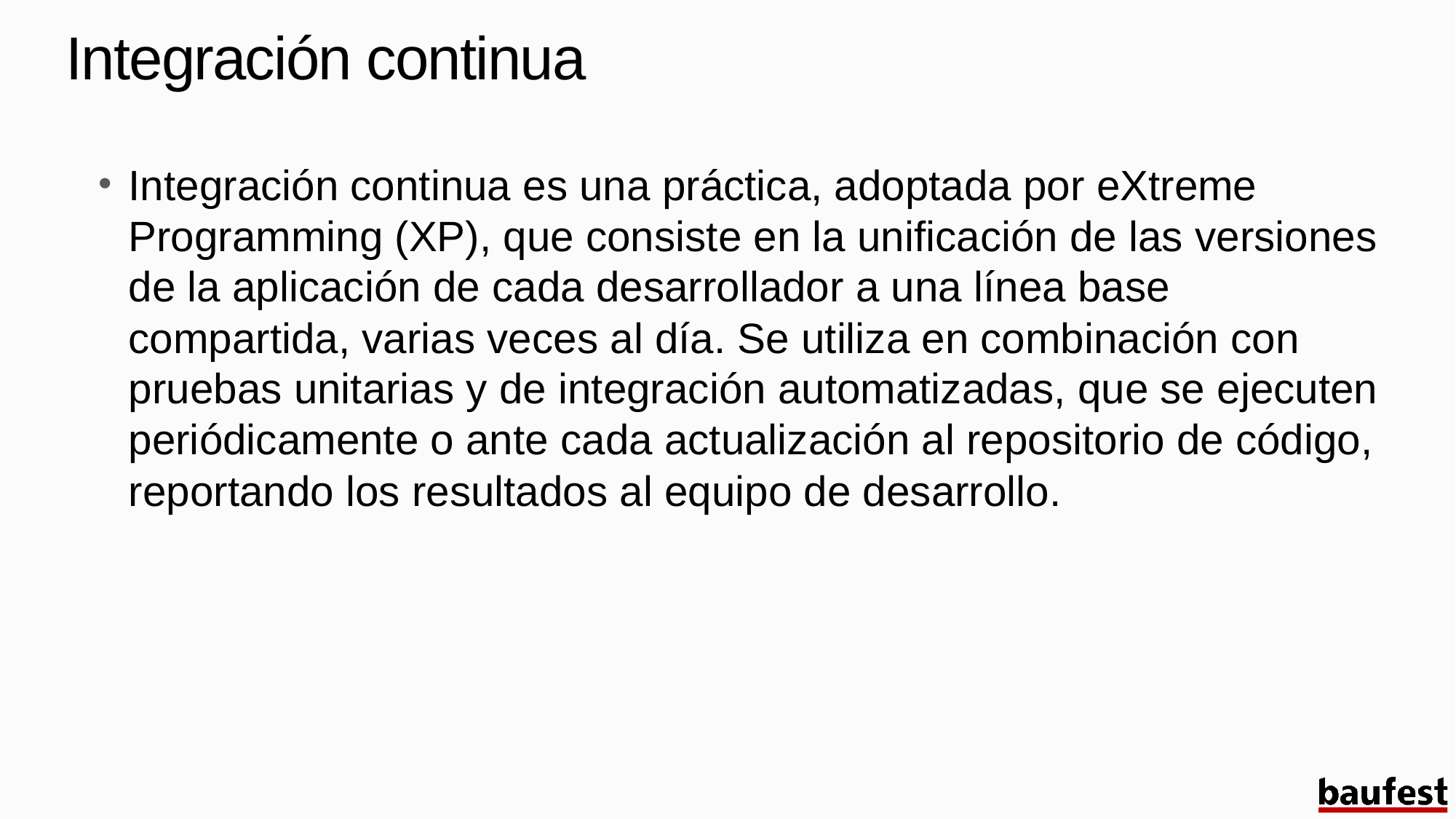

# Integración continua
Integración continua es una práctica, adoptada por eXtreme Programming (XP), que consiste en la unificación de las versiones de la aplicación de cada desarrollador a una línea base compartida, varias veces al día. Se utiliza en combinación con pruebas unitarias y de integración automatizadas, que se ejecuten periódicamente o ante cada actualización al repositorio de código, reportando los resultados al equipo de desarrollo.